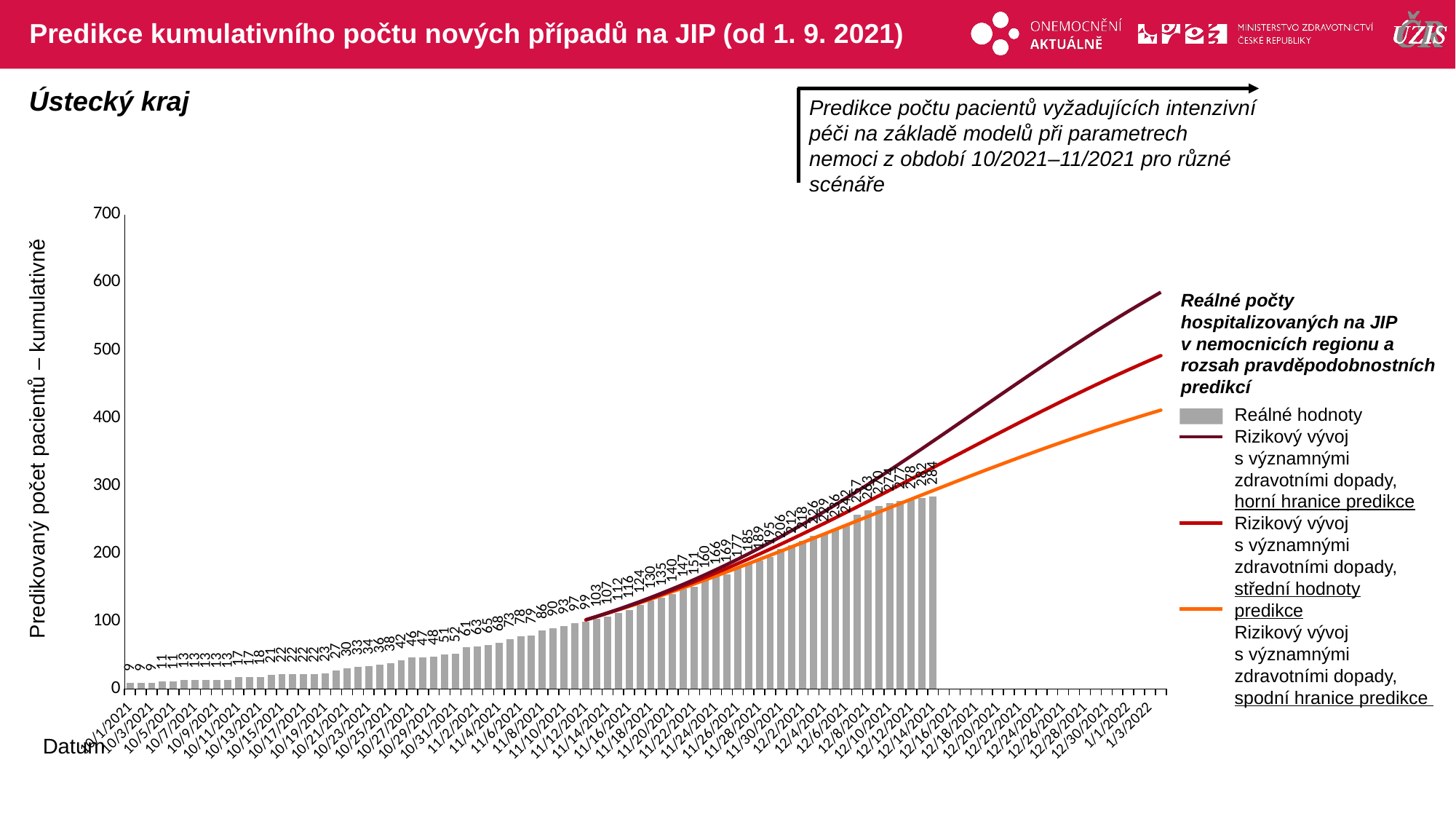

# Predikce kumulativního počtu nových případů na JIP (od 1. 9. 2021)
Ústecký kraj
Predikce počtu pacientů vyžadujících intenzivní péči na základě modelů při parametrech nemoci z období 10/2021–11/2021 pro různé scénáře

### Chart

| Category |  |  |  |  |  |
|---|---|---|---|---|---|
| 44470 | 9.0 | None | None | None | None |
| 44471 | 9.0 | None | None | None | None |
| 44472 | 9.0 | None | None | None | None |
| 44473 | 11.0 | None | None | None | None |
| 44474 | 11.0 | None | None | None | None |
| 44475 | 13.0 | None | None | None | None |
| 44476 | 13.0 | None | None | None | None |
| 44477 | 13.0 | None | None | None | None |
| 44478 | 13.0 | None | None | None | None |
| 44479 | 13.0 | None | None | None | None |
| 44480 | 17.0 | None | None | None | None |
| 44481 | 17.0 | None | None | None | None |
| 44482 | 18.0 | None | None | None | None |
| 44483 | 21.0 | None | None | None | None |
| 44484 | 22.0 | None | None | None | None |
| 44485 | 22.0 | None | None | None | None |
| 44486 | 22.0 | None | None | None | None |
| 44487 | 22.0 | None | None | None | None |
| 44488 | 23.0 | None | None | None | None |
| 44489 | 27.0 | None | None | None | None |
| 44490 | 30.0 | None | None | None | None |
| 44491 | 33.0 | None | None | None | None |
| 44492 | 34.0 | None | None | None | None |
| 44493 | 36.0 | None | None | None | None |
| 44494 | 38.0 | None | None | None | None |
| 44495 | 42.0 | None | None | None | None |
| 44496 | 46.0 | None | None | None | None |
| 44497 | 47.0 | None | None | None | None |
| 44498 | 48.0 | None | None | None | None |
| 44499 | 51.0 | None | None | None | None |
| 44500 | 52.0 | None | None | None | None |
| 44501 | 61.0 | None | None | None | None |
| 44502 | 63.0 | None | None | None | None |
| 44503 | 65.0 | None | None | None | None |
| 44504 | 68.0 | None | None | None | None |
| 44505 | 73.0 | None | None | None | None |
| 44506 | 78.0 | None | None | None | None |
| 44507 | 79.0 | None | None | None | None |
| 44508 | 86.0 | None | None | None | None |
| 44509 | 90.0 | None | None | None | None |
| 44510 | 93.0 | None | None | None | None |
| 44511 | 97.0 | None | None | None | None |
| 44512 | 99.0 | None | 101.73839644728017 | 101.80254849230336 | 101.86706448223406 |
| 44513 | 103.0 | None | 106.58448893152504 | 106.74252033200935 | 106.90189796861202 |
| 44514 | 107.0 | None | 111.52506322644601 | 111.81167973814874 | 112.10170034553663 |
| 44515 | 112.0 | None | 116.53265390285559 | 116.98746674973546 | 117.44939954680223 |
| 44516 | 116.0 | None | 121.7048108279128 | 122.3720857785195 | 123.0525556281186 |
| 44517 | 124.0 | None | 126.98934058325261 | 127.91809806080374 | 128.86929881418973 |
| 44518 | 130.0 | None | 132.41021489674014 | 133.65377969334844 | 134.93312872365863 |
| 44519 | 135.0 | None | 137.9201693875659 | 139.53590185224203 | 141.20586998762116 |
| 44520 | 140.0 | None | 143.50060057129284 | 145.54949376810566 | 147.6772879429407 |
| 44521 | 147.0 | None | 149.16533010214062 | 151.7114946745043 | 154.368616280161 |
| 44522 | 151.0 | None | 154.90996093056953 | 158.02031931804964 | 161.28231562967898 |
| 44523 | 160.0 | None | 160.75304547514642 | 164.4969373658309 | 168.44304177952677 |
| 44524 | 166.0 | None | 166.66628285631788 | 171.1153742329455 | 175.8284305655299 |
| 44525 | 169.0 | None | 172.64770461999208 | 177.87544880310026 | 183.44136561195728 |
| 44526 | 177.0 | None | 178.69103087206435 | 184.7722671750873 | 191.27959626706004 |
| 44527 | 185.0 | None | 184.7959463949228 | 191.80654266592876 | 199.34607536081546 |
| 44528 | 189.0 | None | 190.9505145918805 | 198.9670673086439 | 207.63147143498566 |
| 44529 | 195.0 | None | 197.14711741143714 | 206.24661281562243 | 216.13000985848123 |
| 44530 | 206.0 | None | 203.38231873976906 | 213.64178358322812 | 224.83928857876572 |
| 44531 | 212.0 | None | 209.6671855631975 | 221.1633458031968 | 233.77059570304203 |
| 44532 | 218.0 | None | 215.98813238245367 | 228.79718373372873 | 242.90995764317483 |
| 44533 | 226.0 | None | 222.3383860650623 | 236.53560190730593 | 252.24926367066624 |
| 44534 | 229.0 | None | 228.71279302727785 | 244.37216019204618 | 261.7811141632717 |
| 44535 | 236.0 | None | 235.10620840633248 | 252.30013382069478 | 271.4973507680935 |
| 44536 | 242.0 | None | 241.51352483809293 | 260.3125616431278 | 281.38911507233536 |
| 44537 | 257.0 | None | 247.92953288398104 | 268.40206341441507 | 291.44660248896815 |
| 44538 | 263.0 | None | 254.34895123369787 | 276.5608900536131 | 301.6591298142613 |
| 44539 | 270.0 | None | 260.7664455697077 | 284.780956132156 | 312.0151794640186 |
| 44540 | 274.0 | None | 267.1766515819681 | 293.05388052182934 | 322.5024596469815 |
| 44541 | 277.0 | None | 273.5741896250639 | 301.3710154150025 | 333.1079515231738 |
| 44542 | 278.0 | None | 279.9537420029764 | 309.72356692891833 | 343.81808624639336 |
| 44543 | 282.0 | None | 286.31007511869296 | 318.10263852160665 | 354.61882018079365 |
| 44544 | 284.0 | None | 292.6380376734911 | 326.499242982273 | 365.4956720775078 |
| 44545 | None | None | 298.9325609115316 | 334.9043196433571 | 376.4337717415275 |
| 44546 | None | None | 305.1886805149891 | 343.3087823492083 | 387.41795271976326 |
| 44547 | None | None | 311.40154393421676 | 351.7035478446344 | 398.4328210213176 |
| 44548 | None | None | 317.566432215252 | 360.07958487028486 | 409.46285373240806 |
| 44549 | None | None | 323.67877717000914 | 368.4279572004765 | 420.4924910040747 |
| 44550 | None | None | 329.73417831422125 | 376.73986700041553 | 431.5062300305496 |
| 44551 | None | None | 335.7284121836352 | 385.00668746775966 | 442.48870503318636 |
| 44552 | None | None | 341.65743378394757 | 393.2199846015324 | 453.4247529147545 |
| 44553 | None | None | 347.51738616361706 | 401.37154994555084 | 464.2994932629403 |
| 44554 | None | None | 353.30460674207006 | 409.4534281507065 | 475.0984003195952 |
| 44555 | None | None | 359.0156334463512 | 417.4579437636144 | 485.80737271905724 |
| 44556 | None | None | 364.64720876336986 | 425.3777242158547 | 496.4127962844478 |
| 44557 | None | None | 370.1962862638088 | 433.2057254222173 | 506.9016082948914 |
| 44558 | None | None | 375.66003521732745 | 440.9352535485655 | 517.2613540728478 |
| 44559 | None | None | 381.035841091997 | 448.5599799942265 | 527.4802318494723 |
| 44560 | None | None | 386.321303946087 | 456.0739522513188 | 537.5471292232952 |
| 44561 | None | None | 391.51423968689176 | 463.4716074397412 | 547.4516601607422 |
| 44562 | None | None | 396.6126789309266 | 470.74778117421386 | 557.1841925879398 |
| 44563 | None | None | 401.614865438468 | 477.89771448697337 | 566.7358702186843 |
| 44564 | None | None | 406.5192534341225 | 484.91705783657795 | 576.0986273190836 |
| 44565 | None | None | 411.3245108401952 | 491.8018749328934 | 585.2652001929359 |
Reálné počty hospitalizovaných na JIP v nemocnicích regionu a rozsah pravděpodobnostních predikcí
Reálné hodnoty
Rizikový vývoj s významnými zdravotními dopady, horní hranice predikce Rizikový vývoj s významnými zdravotními dopady, střední hodnoty predikce
Rizikový vývoj s významnými zdravotními dopady, spodní hranice predikce

Predikovaný počet pacientů – kumulativně
Datum